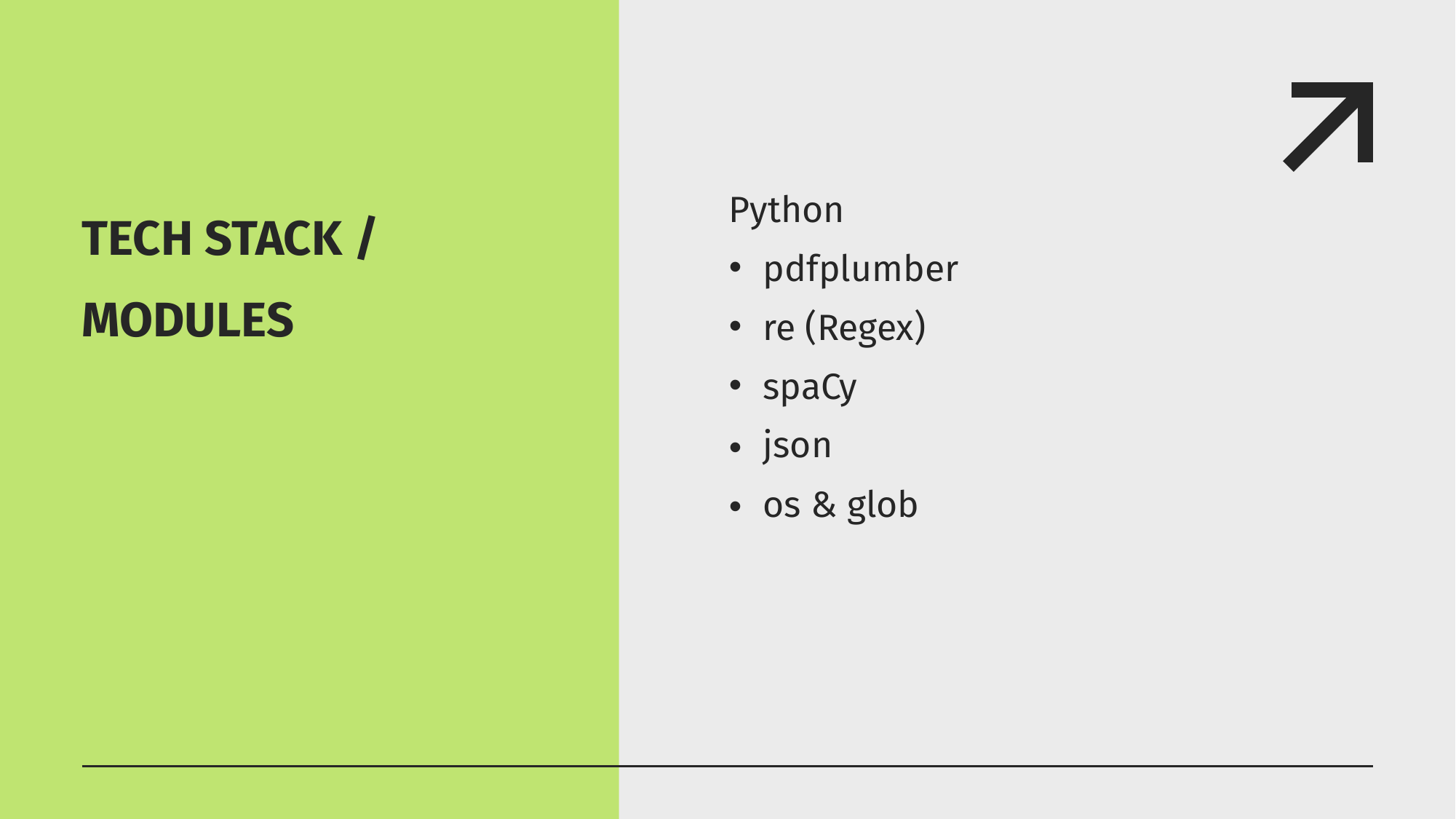

# TECH STACK / MODULES
Python
pdfplumber
re (Regex)
spaCy
json
os & glob